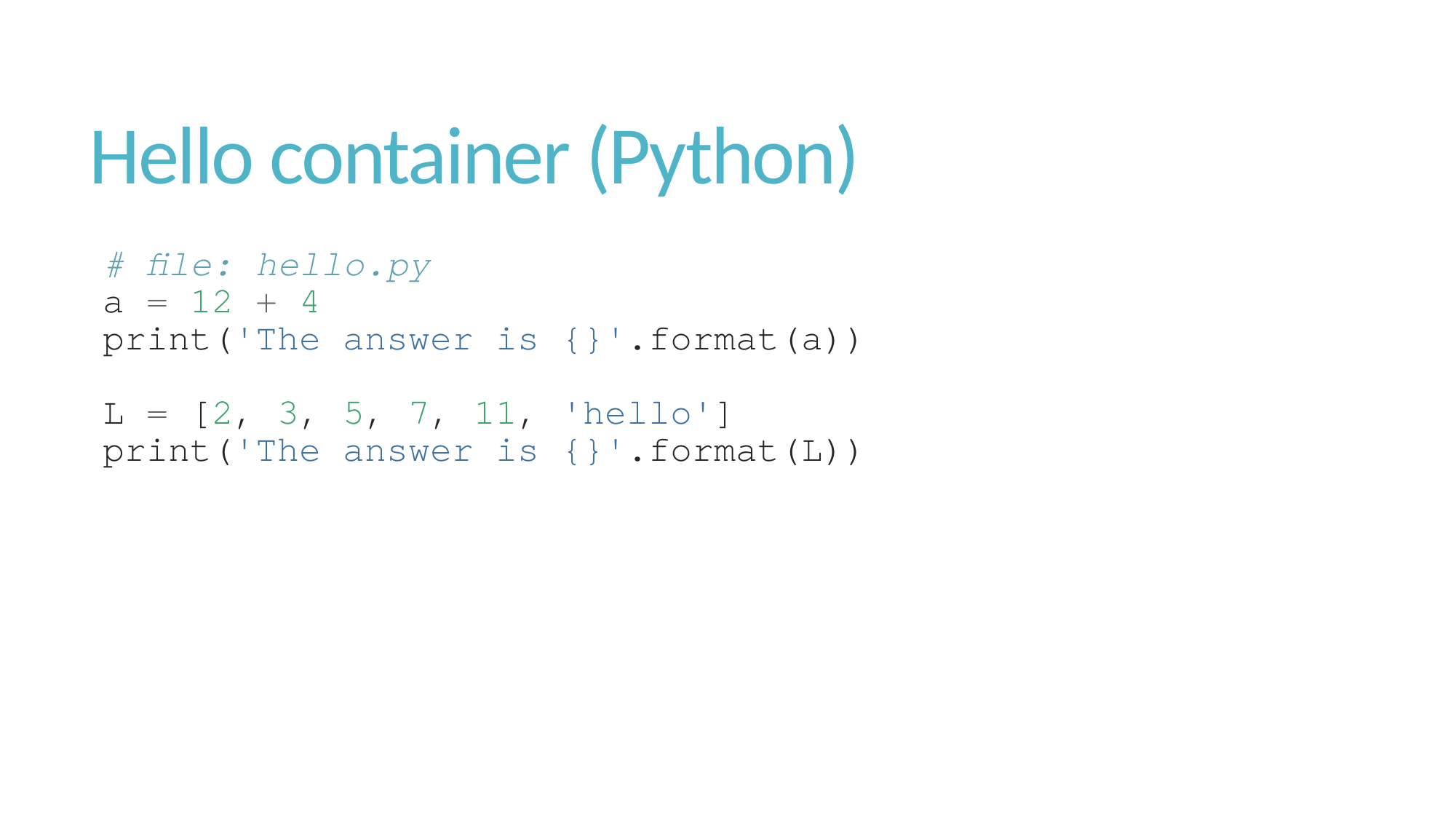

# Hello container (Python)
# file: hello.py a = 12 + 4 print('The answer is {}'.format(a)) L = [2, 3, 5, 7, 11, 'hello'] print('The answer is {}'.format(L))